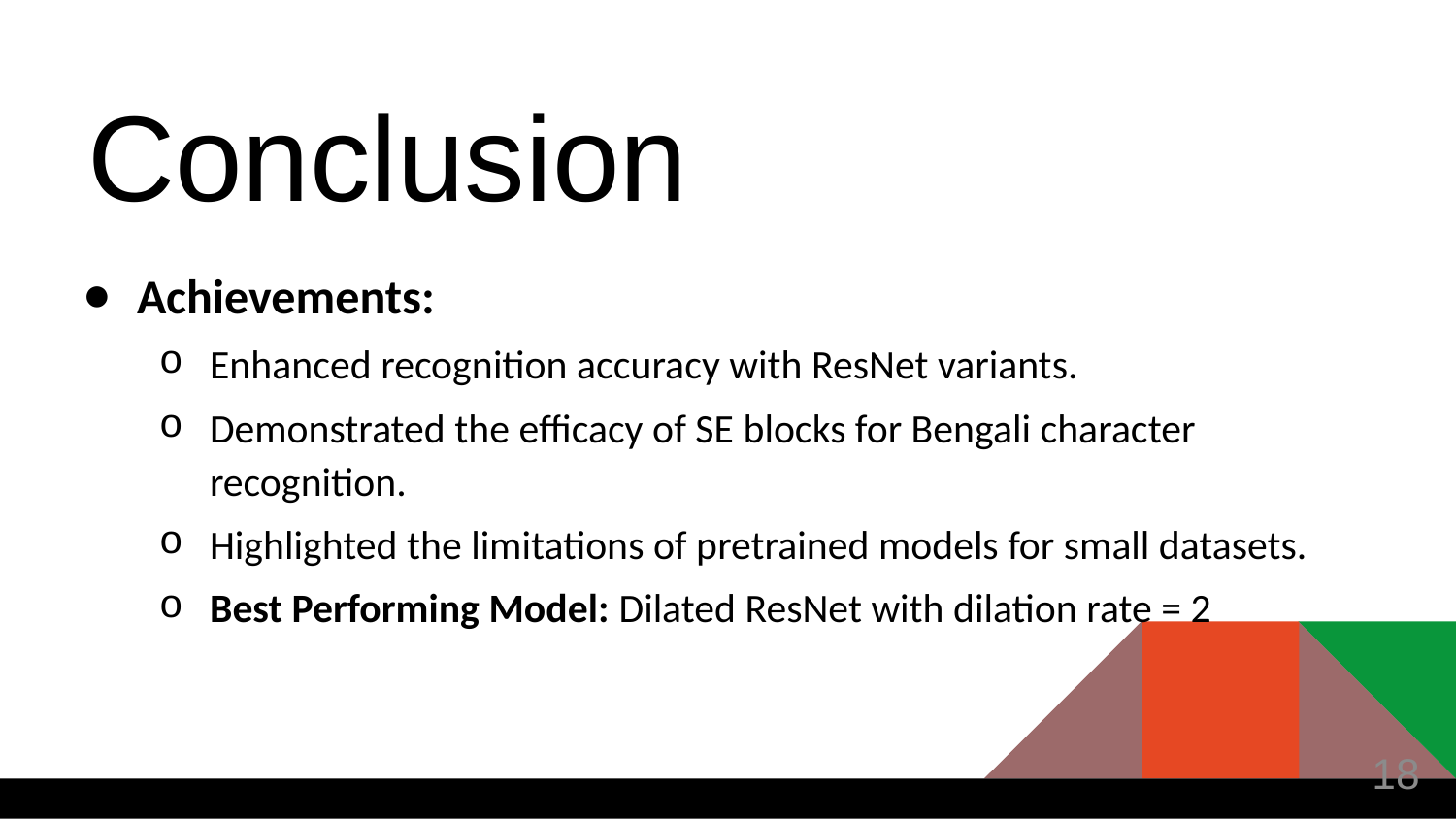

# Conclusion

Achievements:
Enhanced recognition accuracy with ResNet variants.
Demonstrated the efficacy of SE blocks for Bengali character recognition.
Highlighted the limitations of pretrained models for small datasets.
Best Performing Model: Dilated ResNet with dilation rate = 2

18